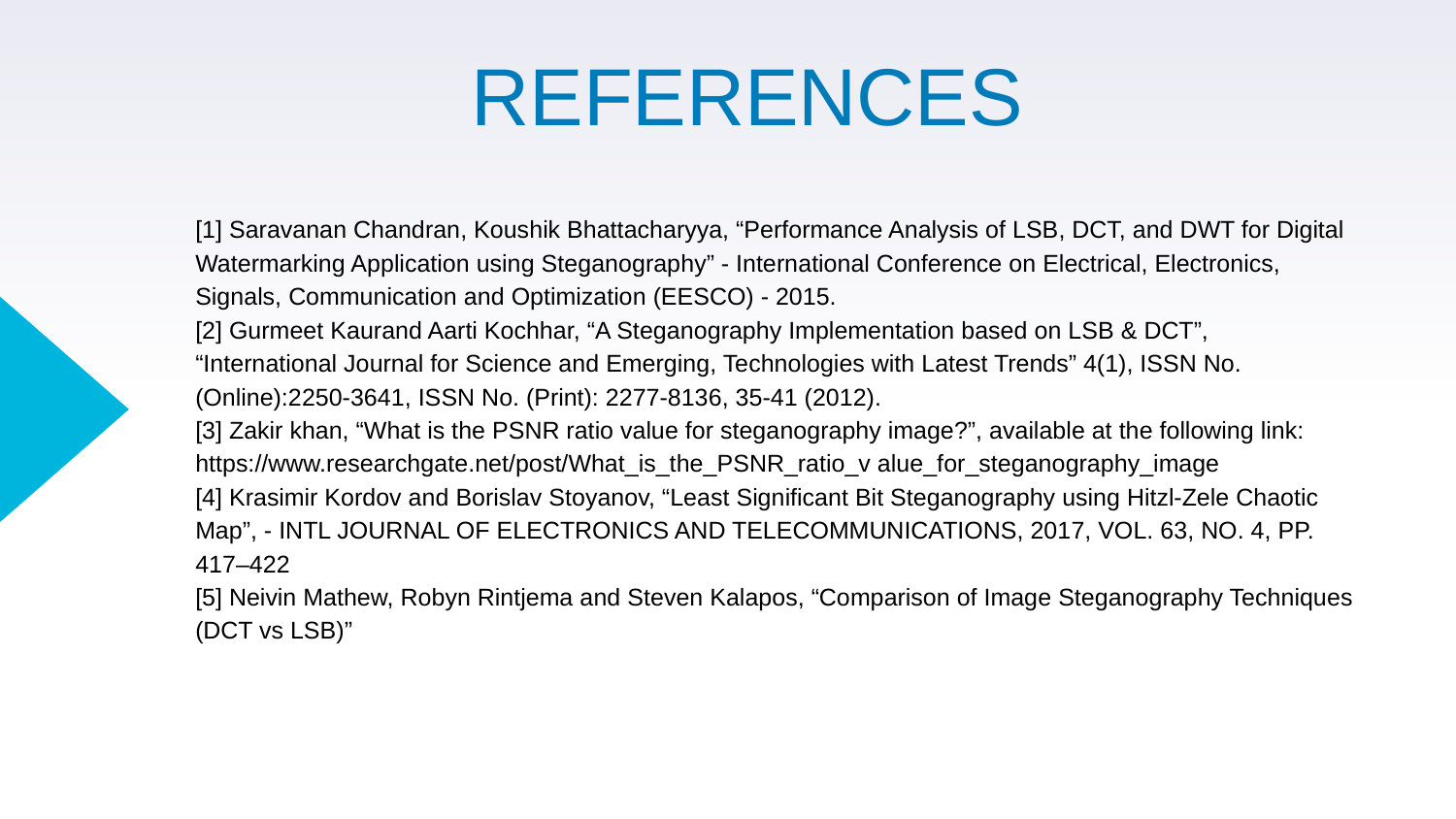

# REFERENCES
[1] Saravanan Chandran, Koushik Bhattacharyya, “Performance Analysis of LSB, DCT, and DWT for Digital Watermarking Application using Steganography” - International Conference on Electrical, Electronics, Signals, Communication and Optimization (EESCO) - 2015.
[2] Gurmeet Kaurand Aarti Kochhar, “A Steganography Implementation based on LSB & DCT”, “International Journal for Science and Emerging, Technologies with Latest Trends” 4(1), ISSN No. (Online):2250-3641, ISSN No. (Print): 2277-8136, 35-41 (2012).
[3] Zakir khan, “What is the PSNR ratio value for steganography image?”, available at the following link: https://www.researchgate.net/post/What_is_the_PSNR_ratio_v alue_for_steganography_image
[4] Krasimir Kordov and Borislav Stoyanov, “Least Significant Bit Steganography using Hitzl-Zele Chaotic Map”, - INTL JOURNAL OF ELECTRONICS AND TELECOMMUNICATIONS, 2017, VOL. 63, NO. 4, PP. 417–422
[5] Neivin Mathew, Robyn Rintjema and Steven Kalapos, “Comparison of Image Steganography Techniques (DCT vs LSB)”